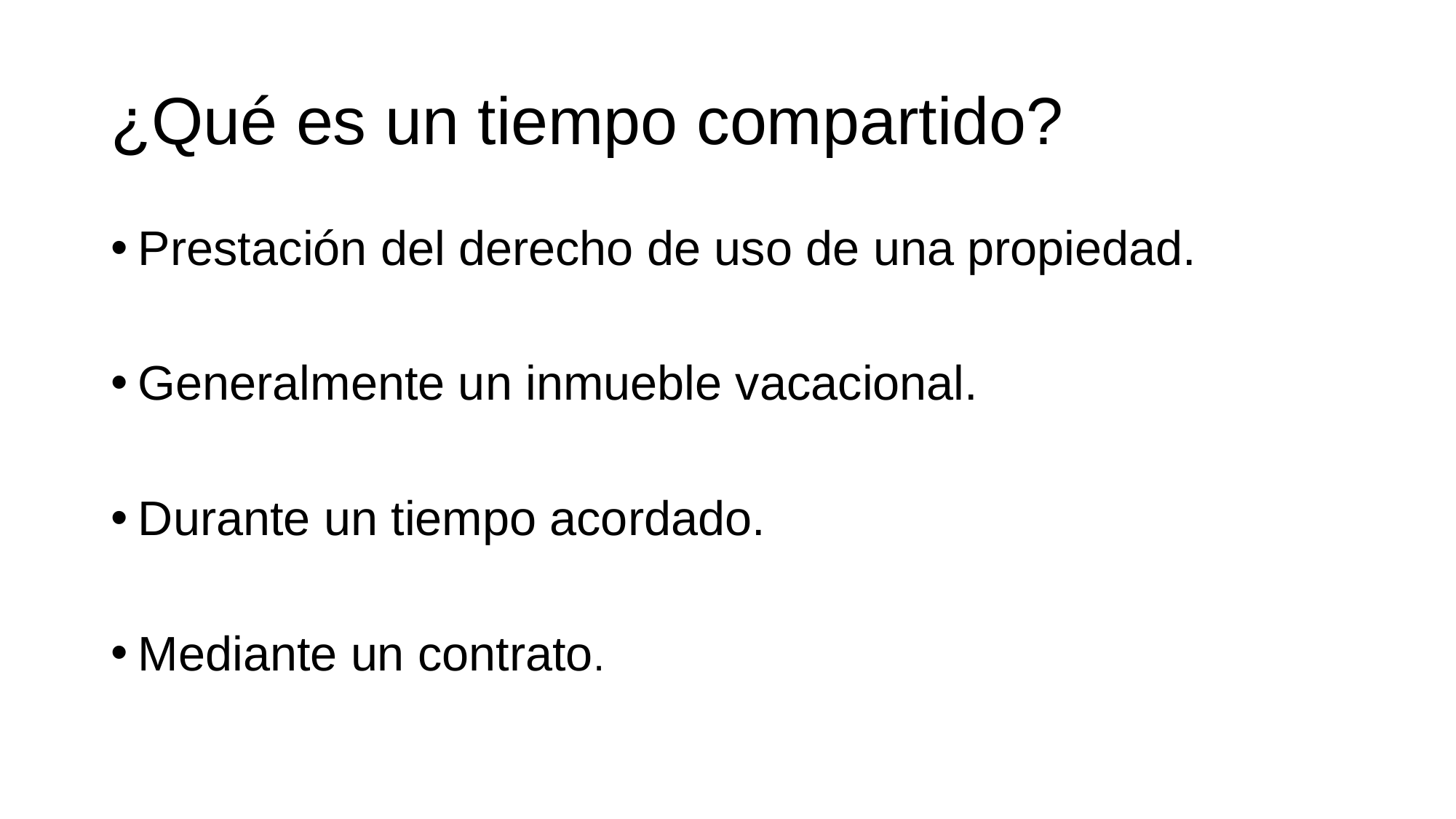

# ¿Qué es un tiempo compartido?
Prestación del derecho de uso de una propiedad.

Generalmente un inmueble vacacional.

Durante un tiempo acordado.

Mediante un contrato.